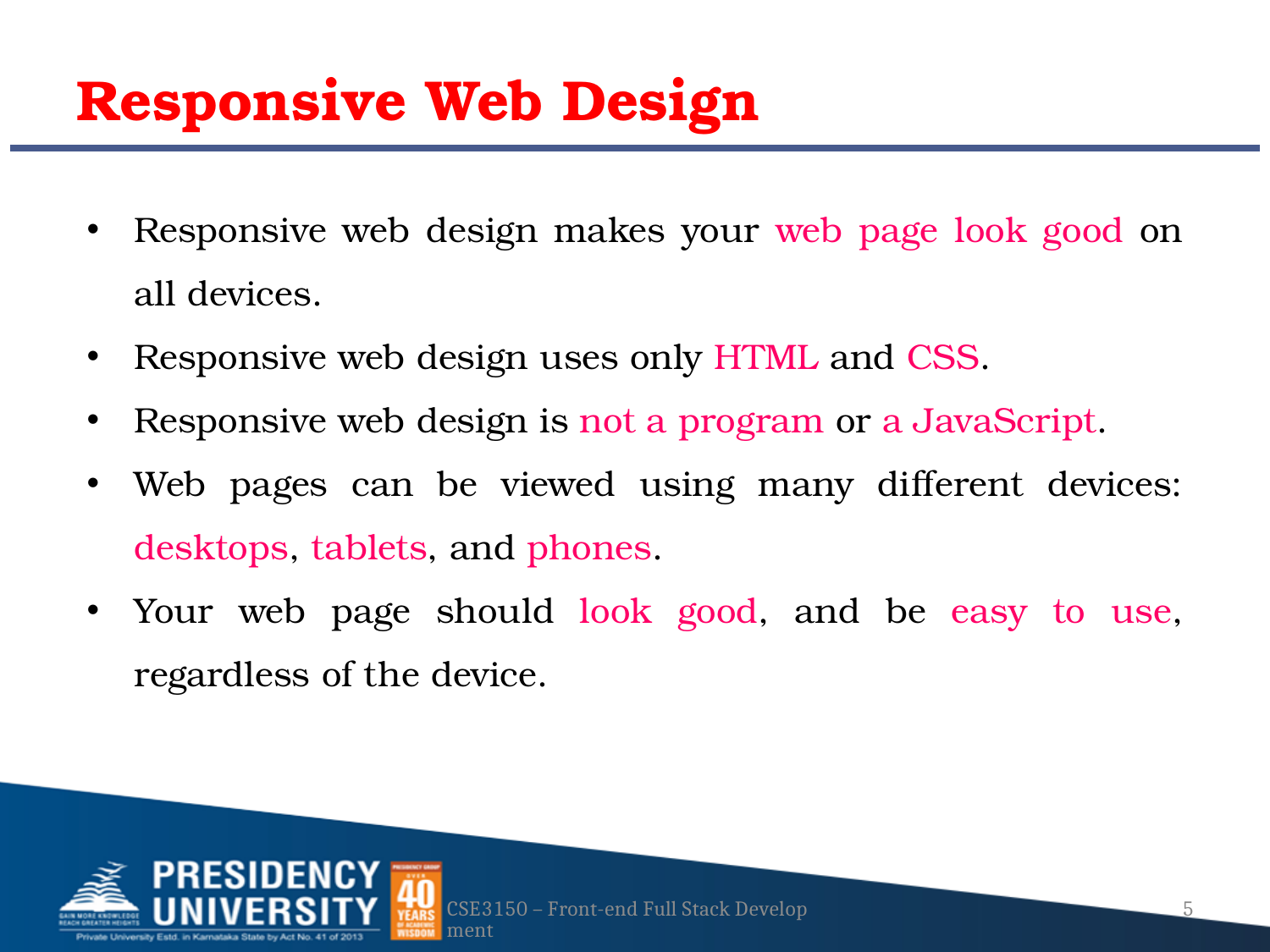

# Responsive Web Design
Responsive web design makes your web page look good on all devices.
Responsive web design uses only HTML and CSS.
Responsive web design is not a program or a JavaScript.
Web pages can be viewed using many different devices: desktops, tablets, and phones.
Your web page should look good, and be easy to use, regardless of the device.
CSE3150 – Front-end Full Stack Development
5